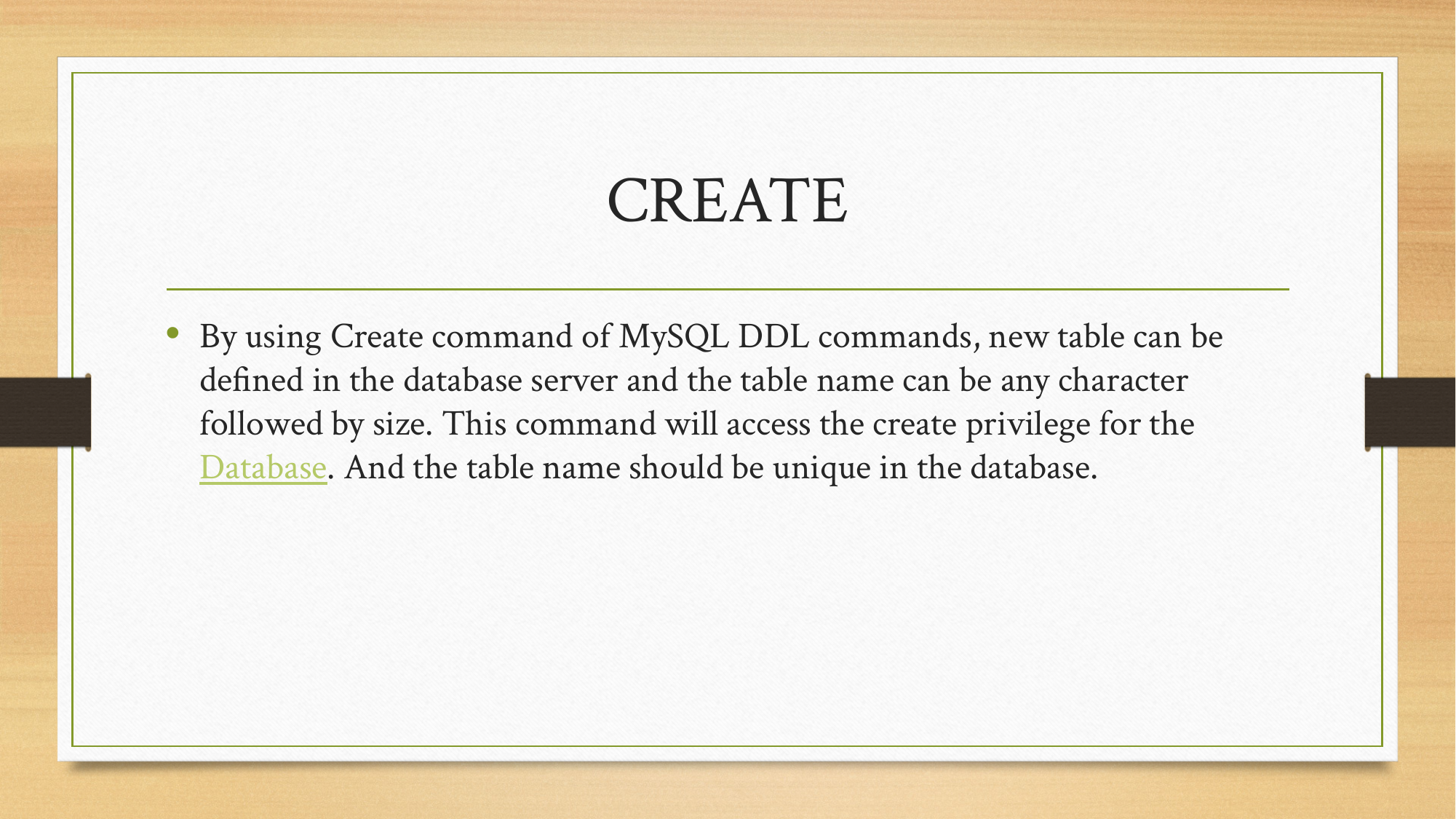

# CREATE
By using Create command of MySQL DDL commands, new table can be defined in the database server and the table name can be any character followed by size. This command will access the create privilege for the Database. And the table name should be unique in the database.